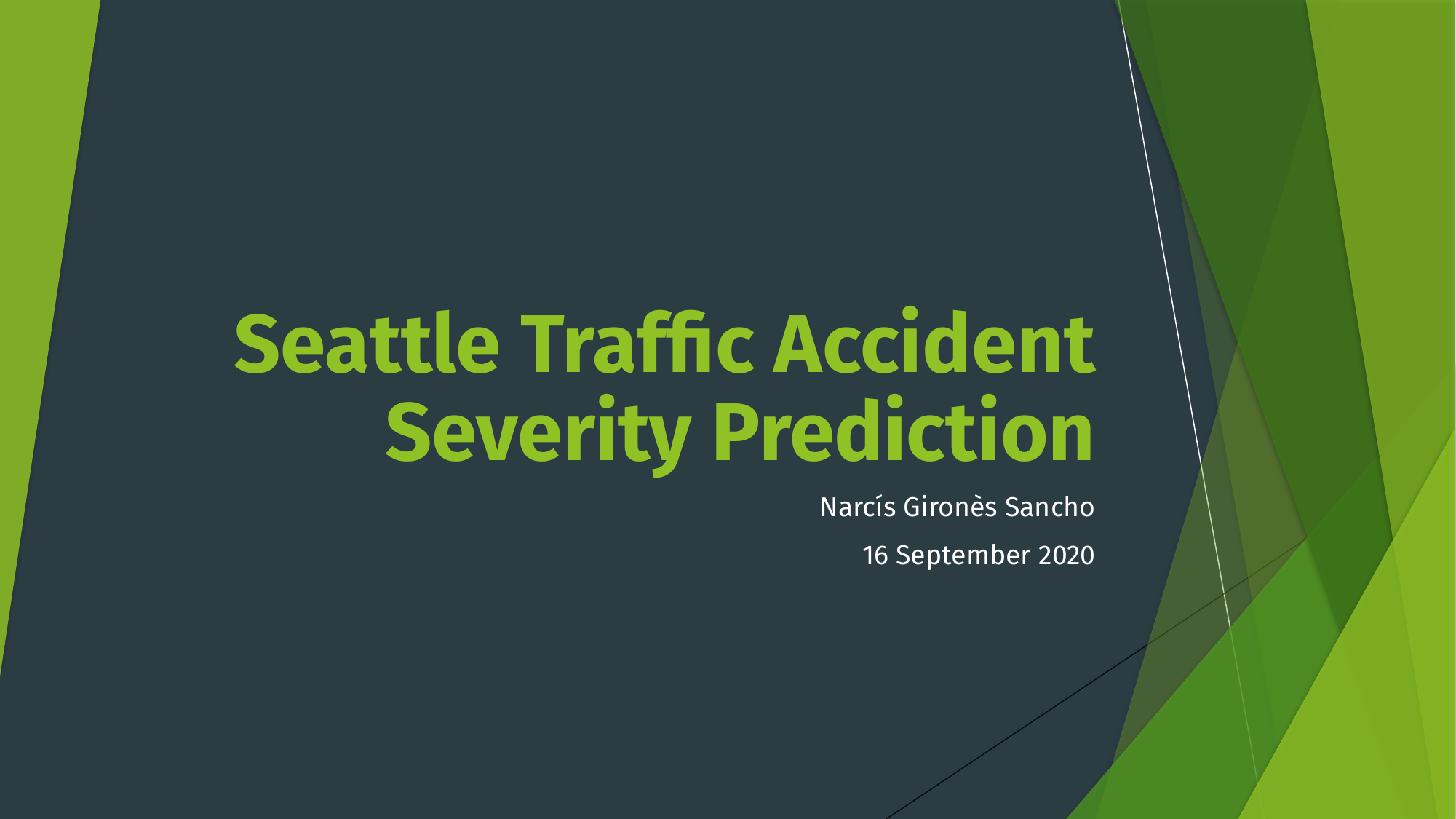

# Seattle Traffic Accident Severity Prediction
Narcís Gironès Sancho
16 September 2020